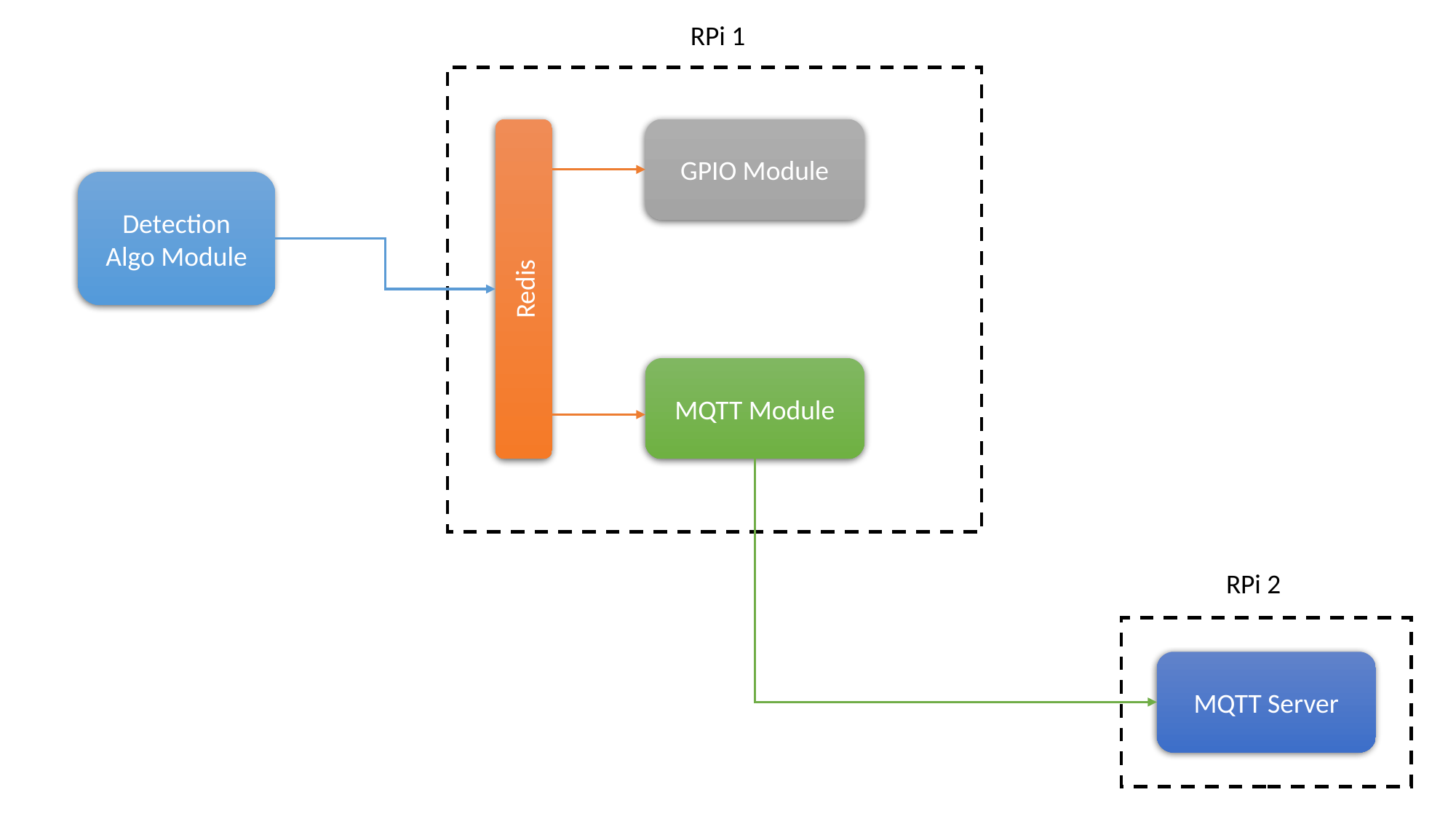

RPi 1

Redis
GPIO Module
Detection Algo Module
MQTT Module
RPi 2

MQTT Server